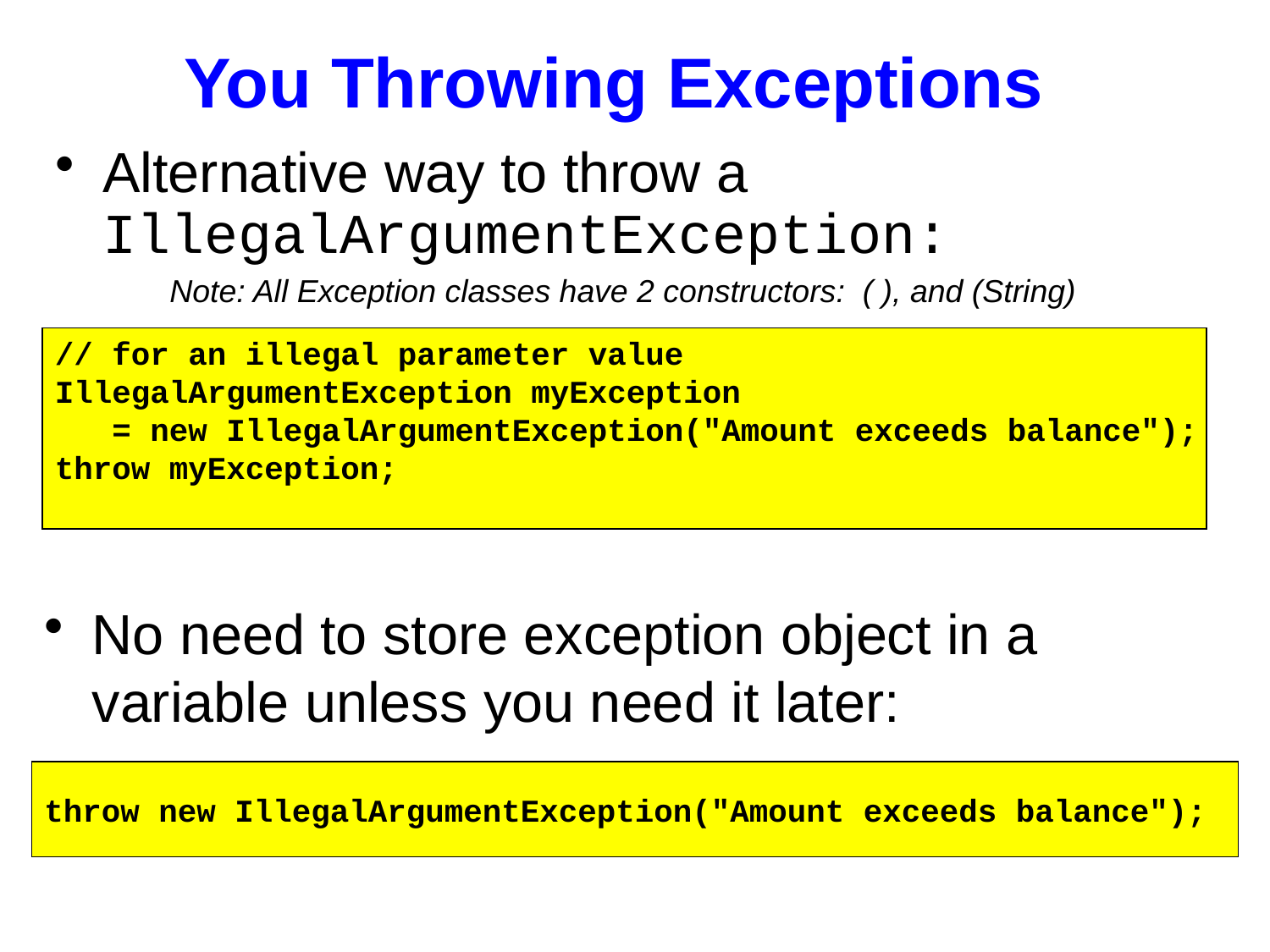

# You Throwing Exceptions
Alternative way to throw a 	IllegalArgumentException:
Note: All Exception classes have 2 constructors:  ( ), and (String)
// for an illegal parameter value
IllegalArgumentException myException
   = new IllegalArgumentException("Amount exceeds balance");
throw myException;

No need to store exception object in a variable unless you need it later:
throw new IllegalArgumentException("Amount exceeds balance");